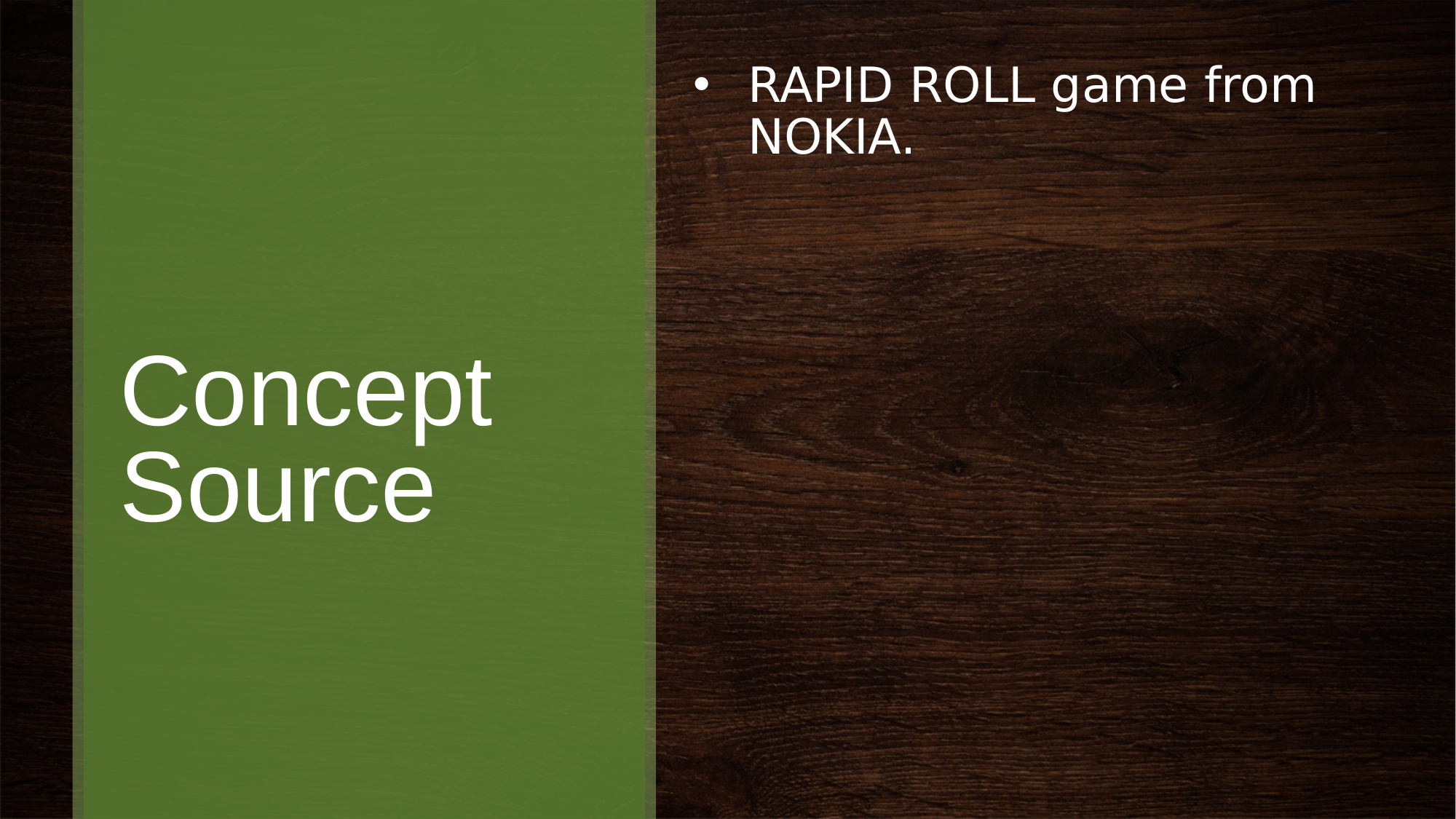

RAPID ROLL game from NOKIA.
# Concept Source